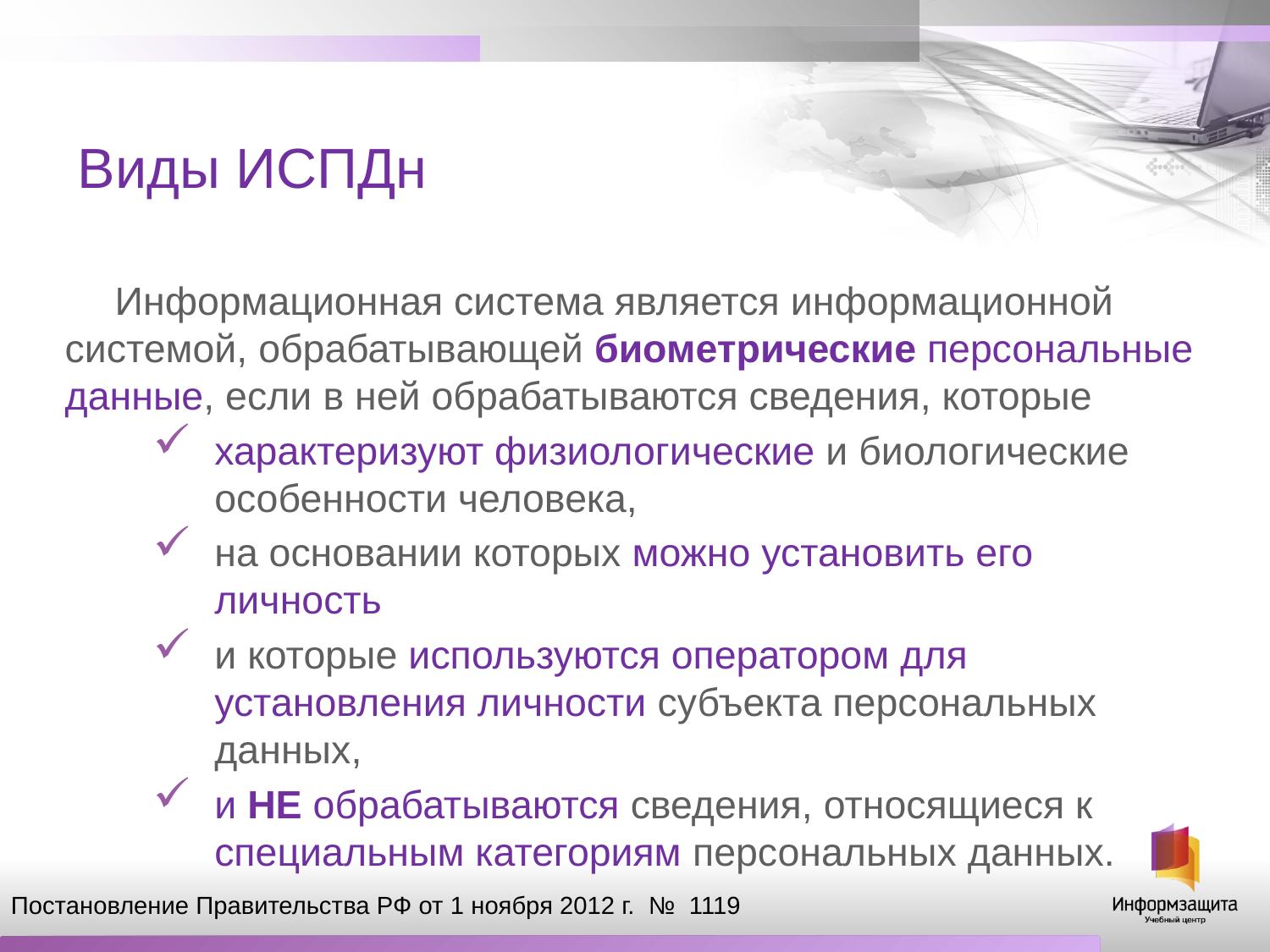

# Виды ИСПДн
Информационная система является информационной системой, обрабатывающей биометрические персональные данные, если в ней обрабатываются сведения, которые
характеризуют физиологические и биологические особенности человека,
на основании которых можно установить его личность
и которые используются оператором для установления личности субъекта персональных данных,
и НЕ обрабатываются сведения, относящиеся к специальным категориям персональных данных.

Постановление Правительства РФ от 1 ноября 2012 г.  №  1119